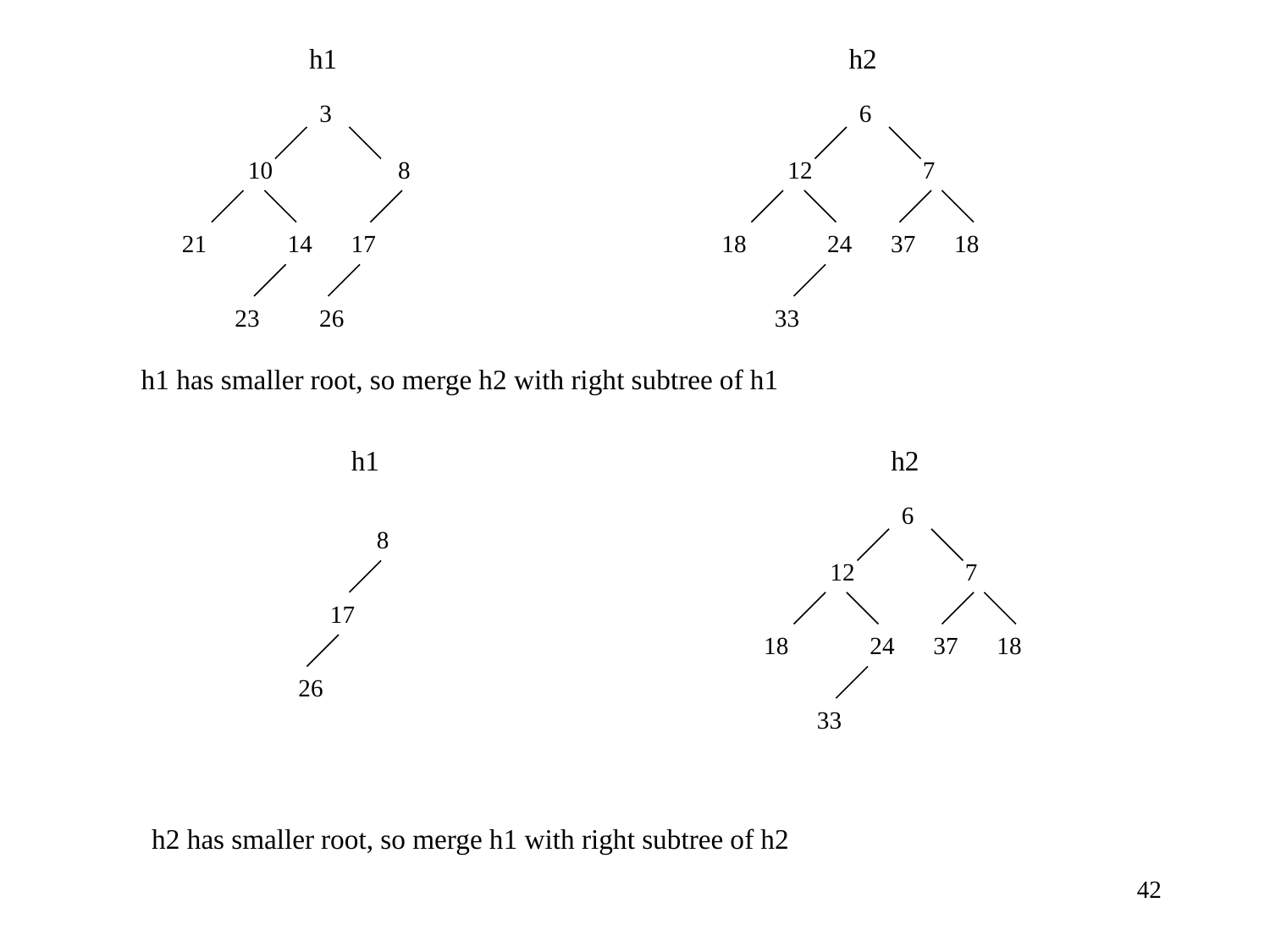

h1
h2
3
6

10
8
12
7

21
14
17
18
24
37
18

23
26
33
h1 has smaller root, so merge h2 with right subtree of h1
h1
h2
6
8

12
7

17

18
24
37
18

26

33
h2 has smaller root, so merge h1 with right subtree of h2
42